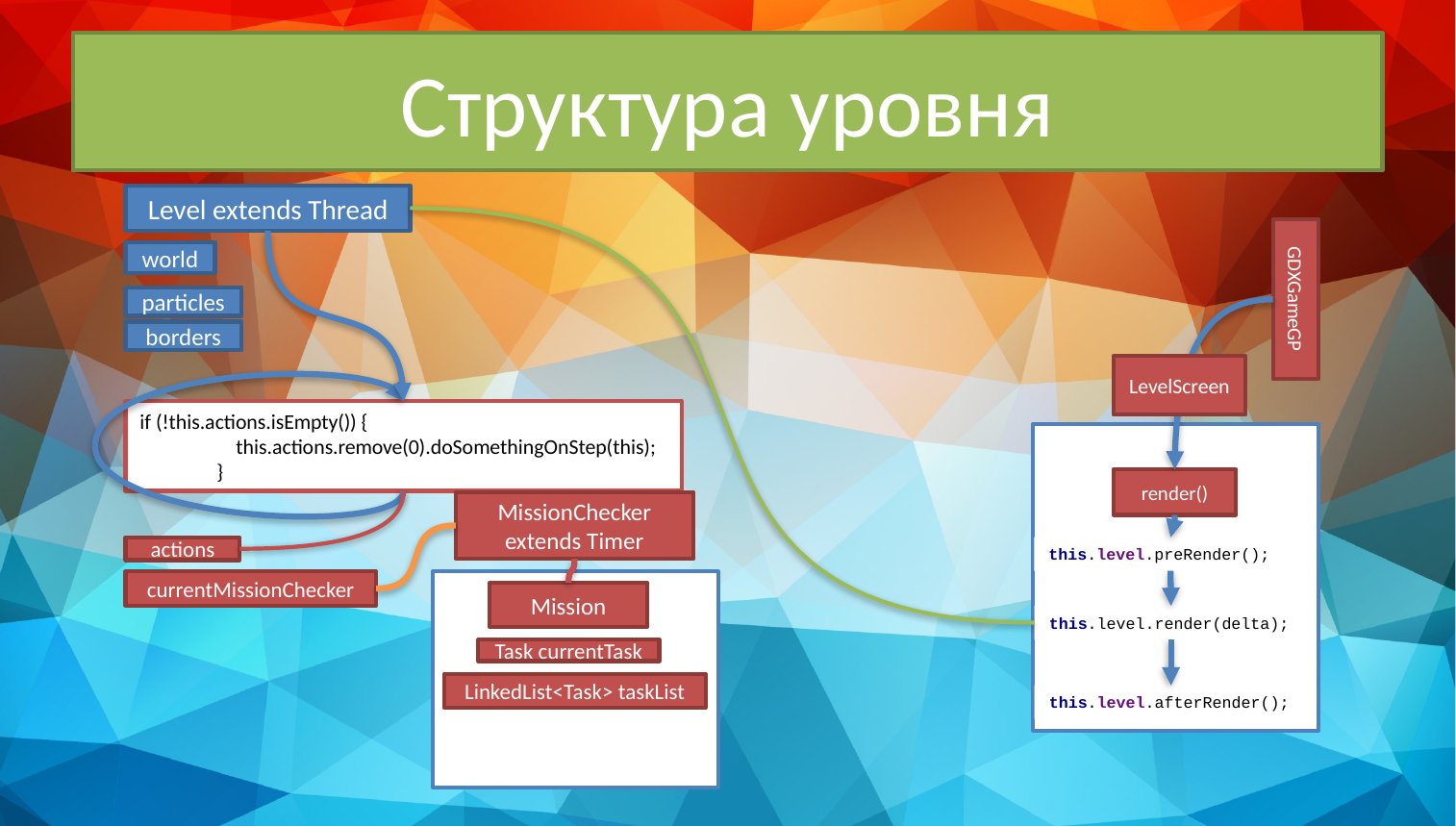

# Структура уровня
Level extends Thread
world
GDXGameGP
particles
borders
LevelScreen
if (!this.actions.isEmpty()) {
                    this.actions.remove(0).doSomethingOnStep(this);
                }

render()
MissionChecker extends Timer
this.level.preRender();
actions
currentMissionChecker

Mission
this.level.render(delta);
Task currentTask
LinkedList<Task> taskList
this.level.afterRender();